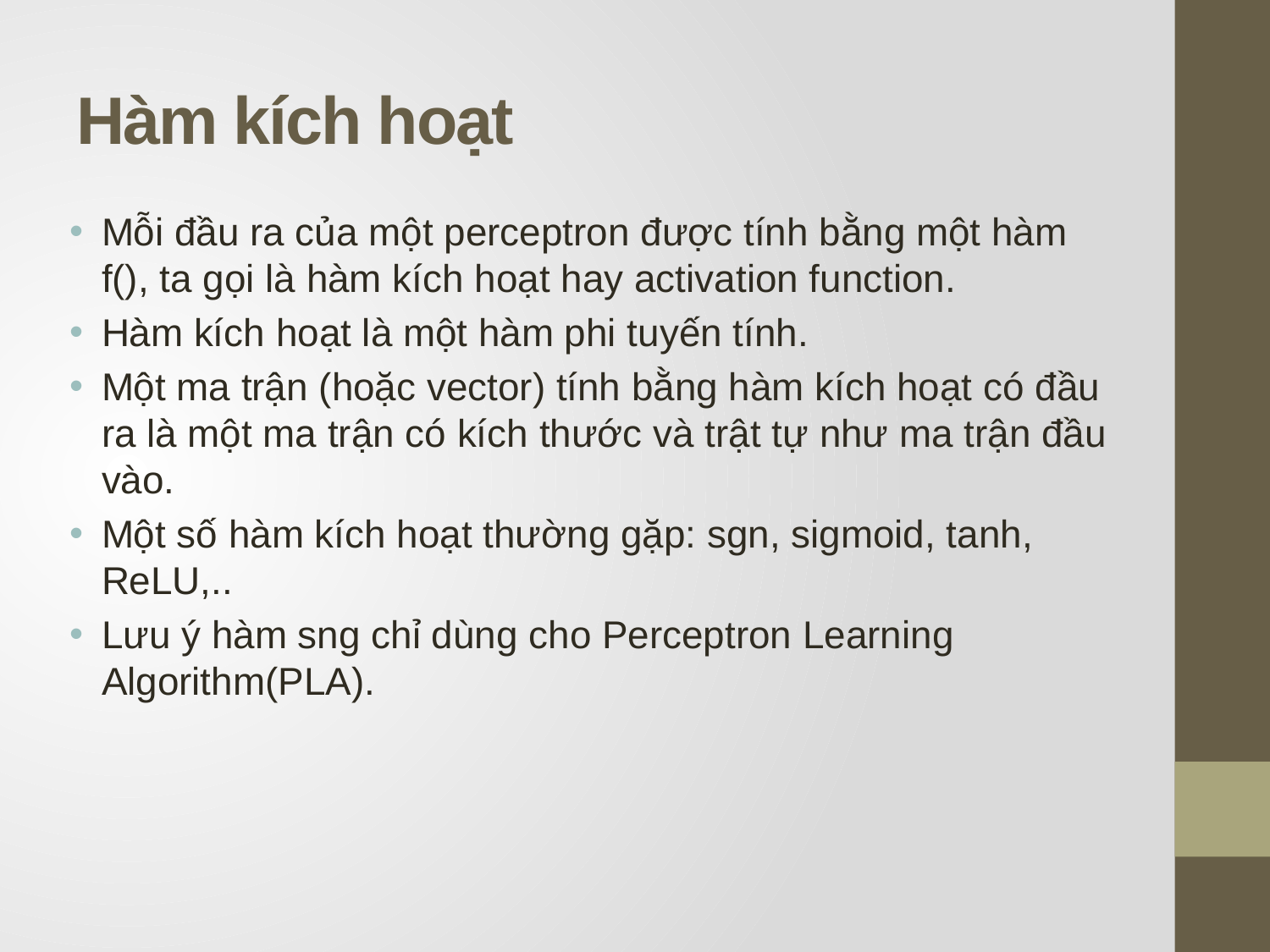

# Hàm kích hoạt
Mỗi đầu ra của một perceptron được tính bằng một hàm f(), ta gọi là hàm kích hoạt hay activation function.
Hàm kích hoạt là một hàm phi tuyến tính.
Một ma trận (hoặc vector) tính bằng hàm kích hoạt có đầu ra là một ma trận có kích thước và trật tự như ma trận đầu vào.
Một số hàm kích hoạt thường gặp: sgn, sigmoid, tanh, ReLU,..
Lưu ý hàm sng chỉ dùng cho Perceptron Learning Algorithm(PLA).